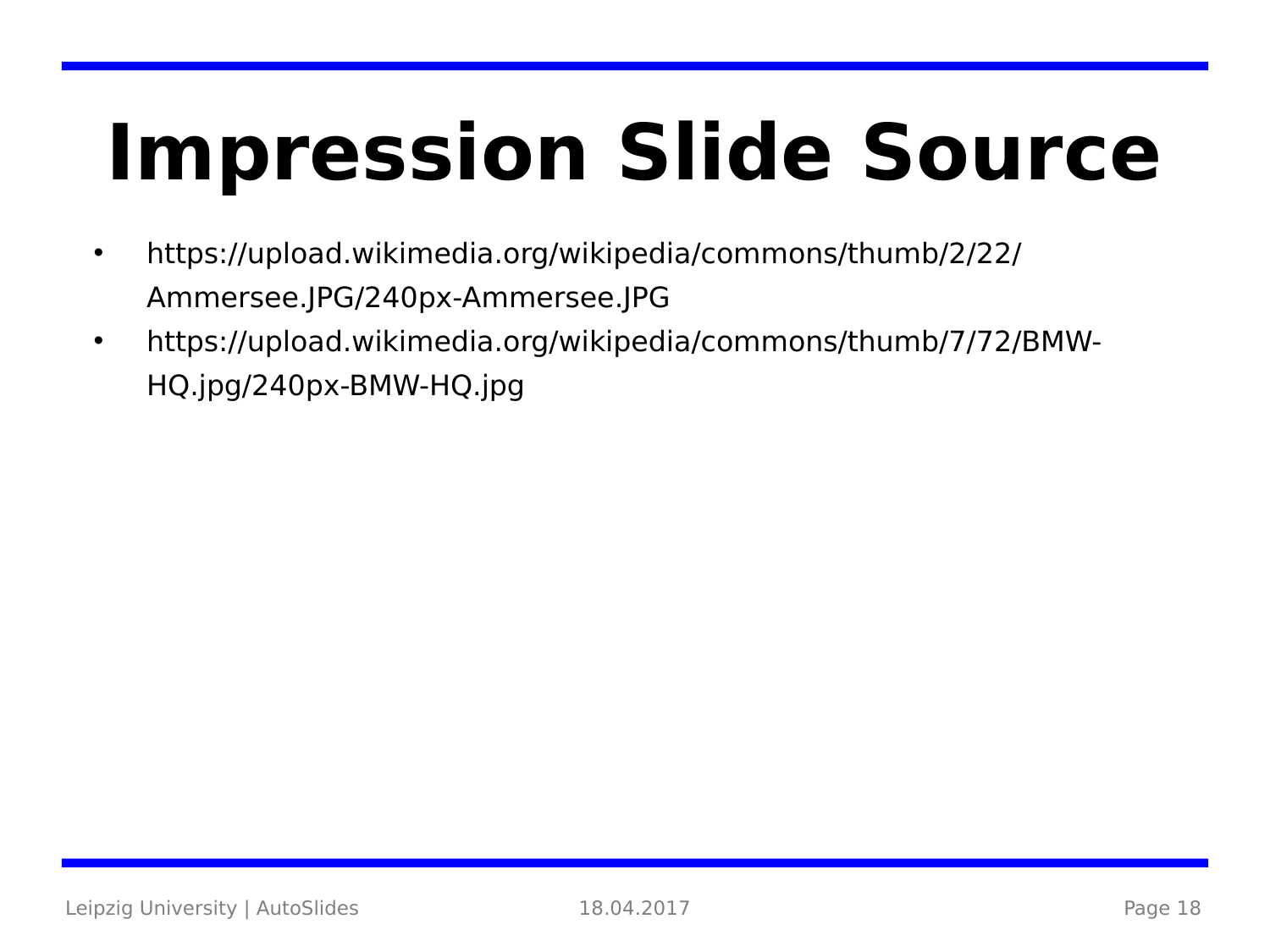

Impression Slide Source
https://upload.wikimedia.org/wikipedia/commons/thumb/2/22/Ammersee.JPG/240px-Ammersee.JPG
https://upload.wikimedia.org/wikipedia/commons/thumb/7/72/BMW-HQ.jpg/240px-BMW-HQ.jpg

Leipzig University | AutoSlides
18.04.2017
Page 18